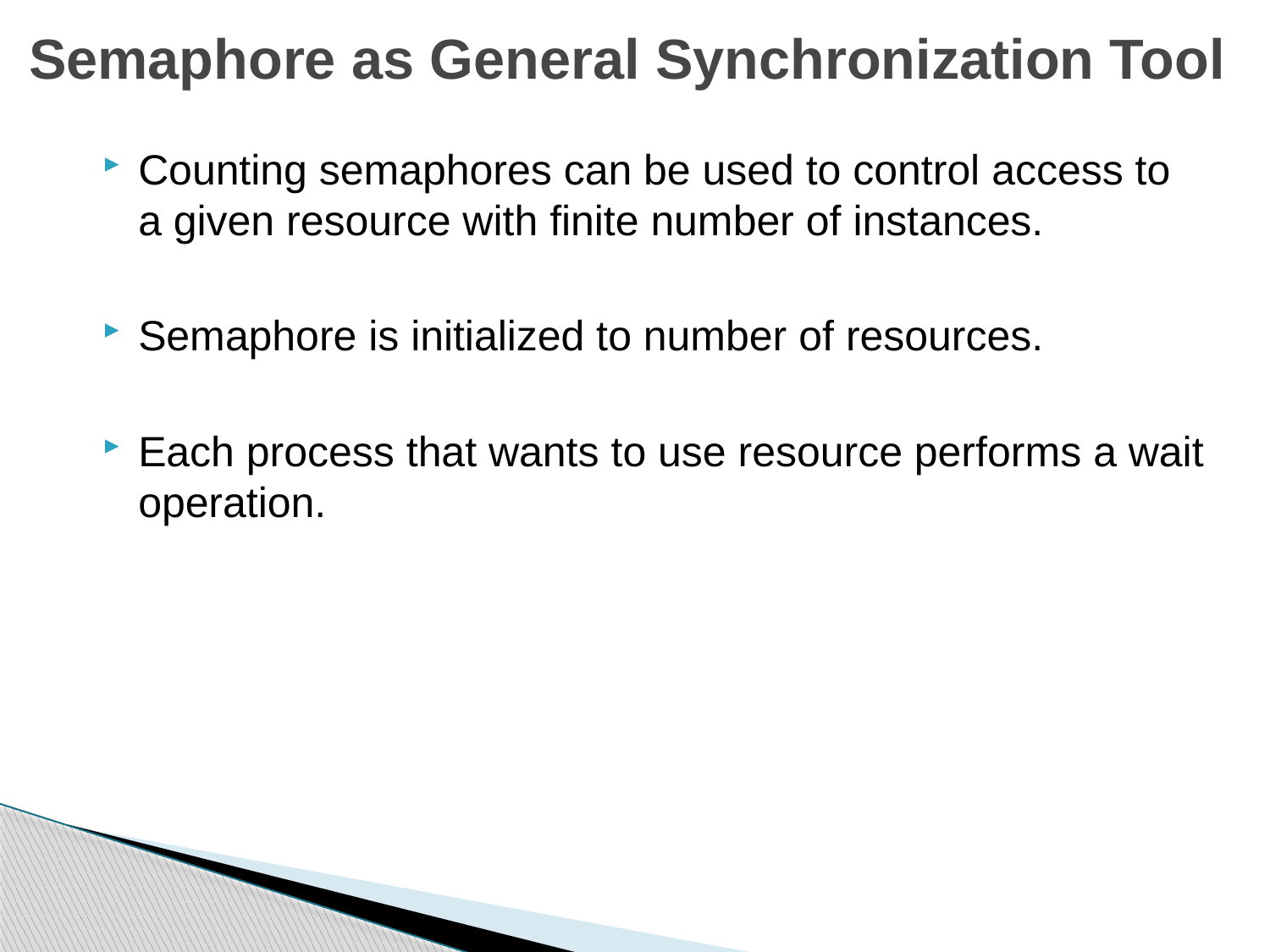

# Semaphore as General Synchronization Tool
Counting semaphores can be used to control access to a given resource with finite number of instances.

Semaphore is initialized to number of resources.

Each process that wants to use resource performs a wait operation.